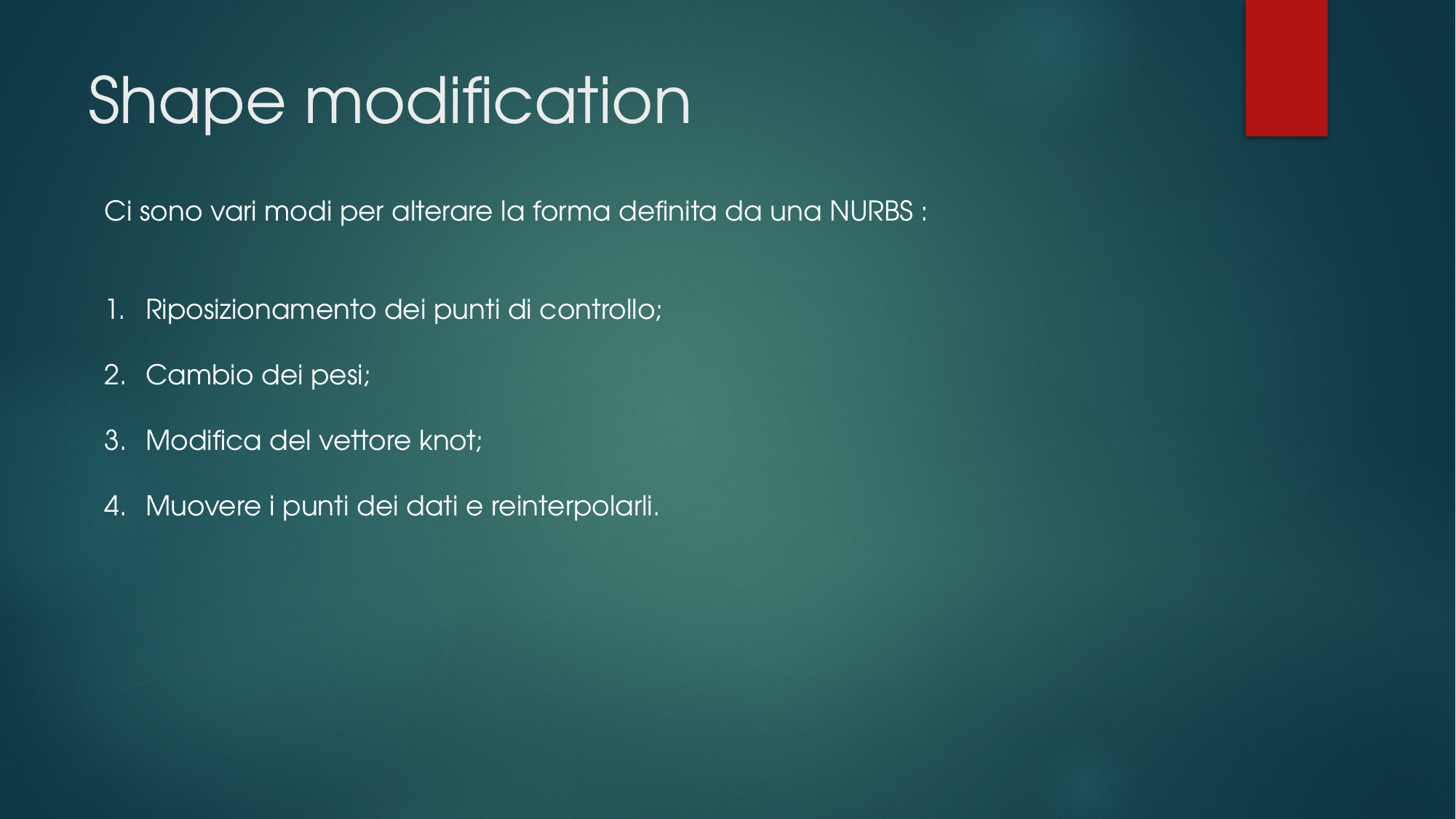

# Shape modification
Ci sono vari modi per alterare la forma definita da una NURBS :

Riposizionamento dei punti di controllo;

Cambio dei pesi;

Modifica del vettore knot;

Muovere i punti dei dati e reinterpolarli.